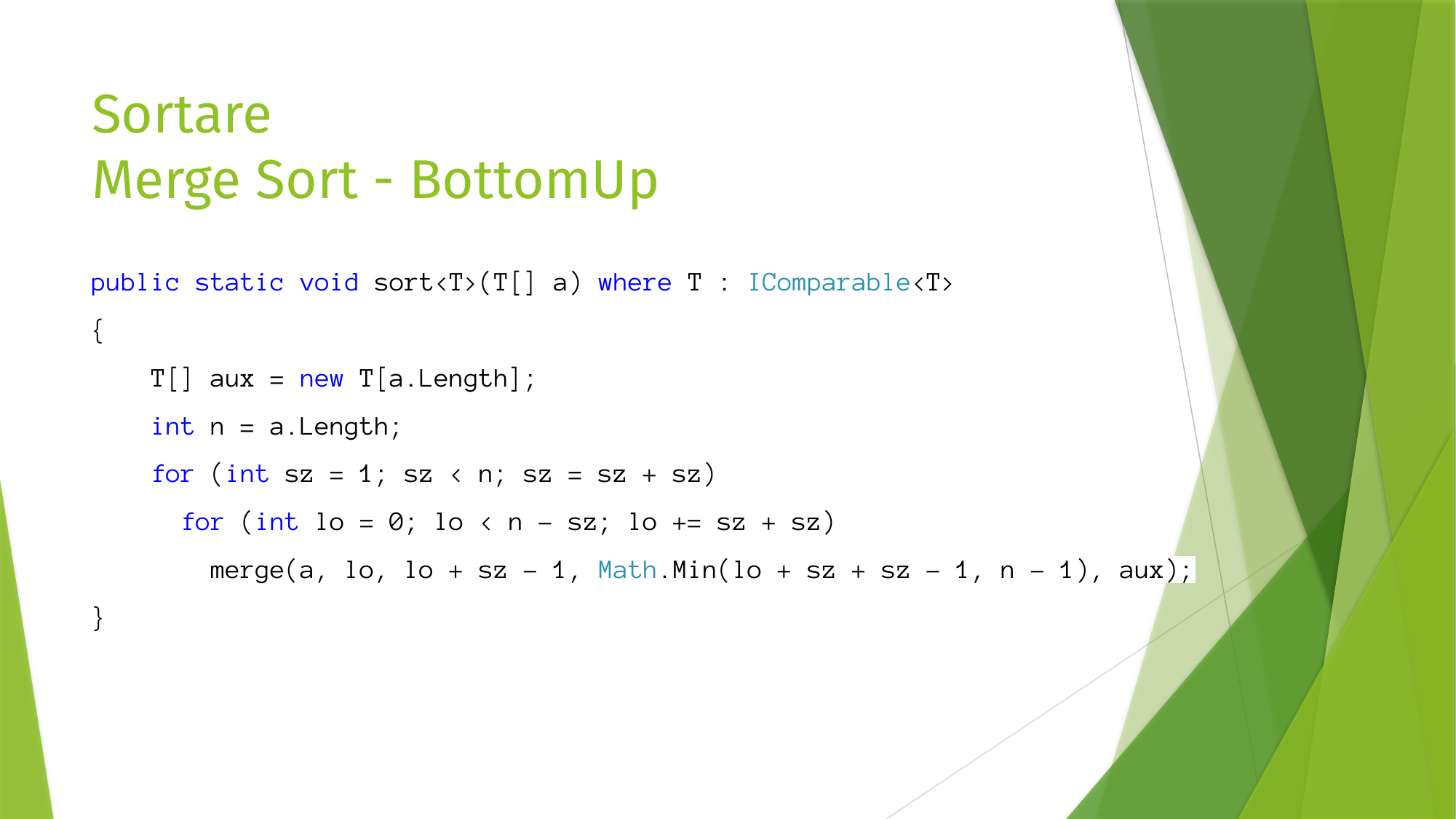

# Sortare Merge Sort - BottomUp
public static void sort<T>(T[] a) where T : IComparable<T>
{
    T[] aux = new T[a.Length];
    int n = a.Length;
    for (int sz = 1; sz < n; sz = sz + sz)
      for (int lo = 0; lo < n - sz; lo += sz + sz)
        merge(a, lo, lo + sz - 1, Math.Min(lo + sz + sz - 1, n - 1), aux);
}